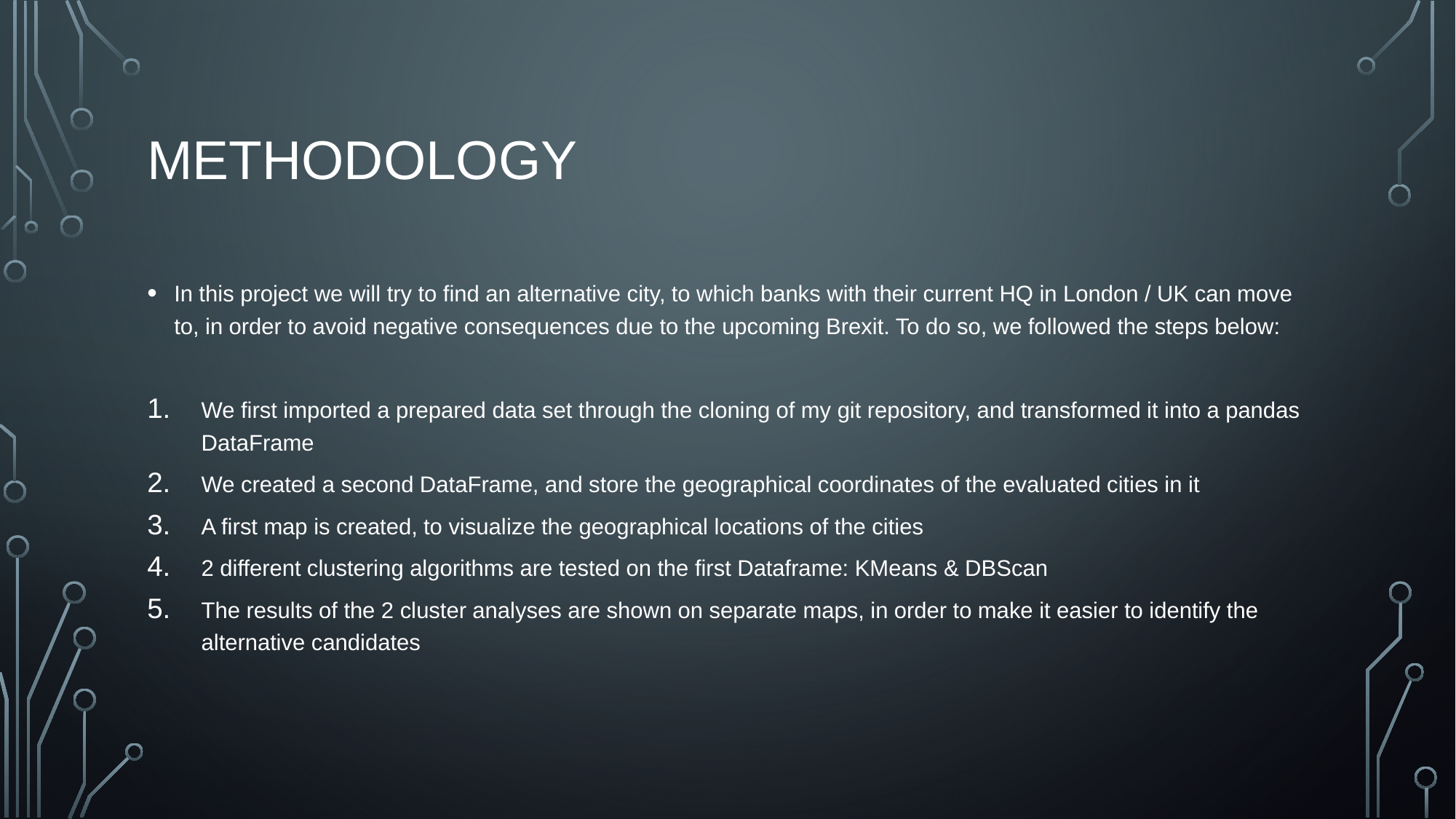

# Methodology
In this project we will try to find an alternative city, to which banks with their current HQ in London / UK can move to, in order to avoid negative consequences due to the upcoming Brexit. To do so, we followed the steps below:

We first imported a prepared data set through the cloning of my git repository, and transformed it into a pandas DataFrame
We created a second DataFrame, and store the geographical coordinates of the evaluated cities in it
A first map is created, to visualize the geographical locations of the cities
2 different clustering algorithms are tested on the first Dataframe: KMeans & DBScan
The results of the 2 cluster analyses are shown on separate maps, in order to make it easier to identify the alternative candidates